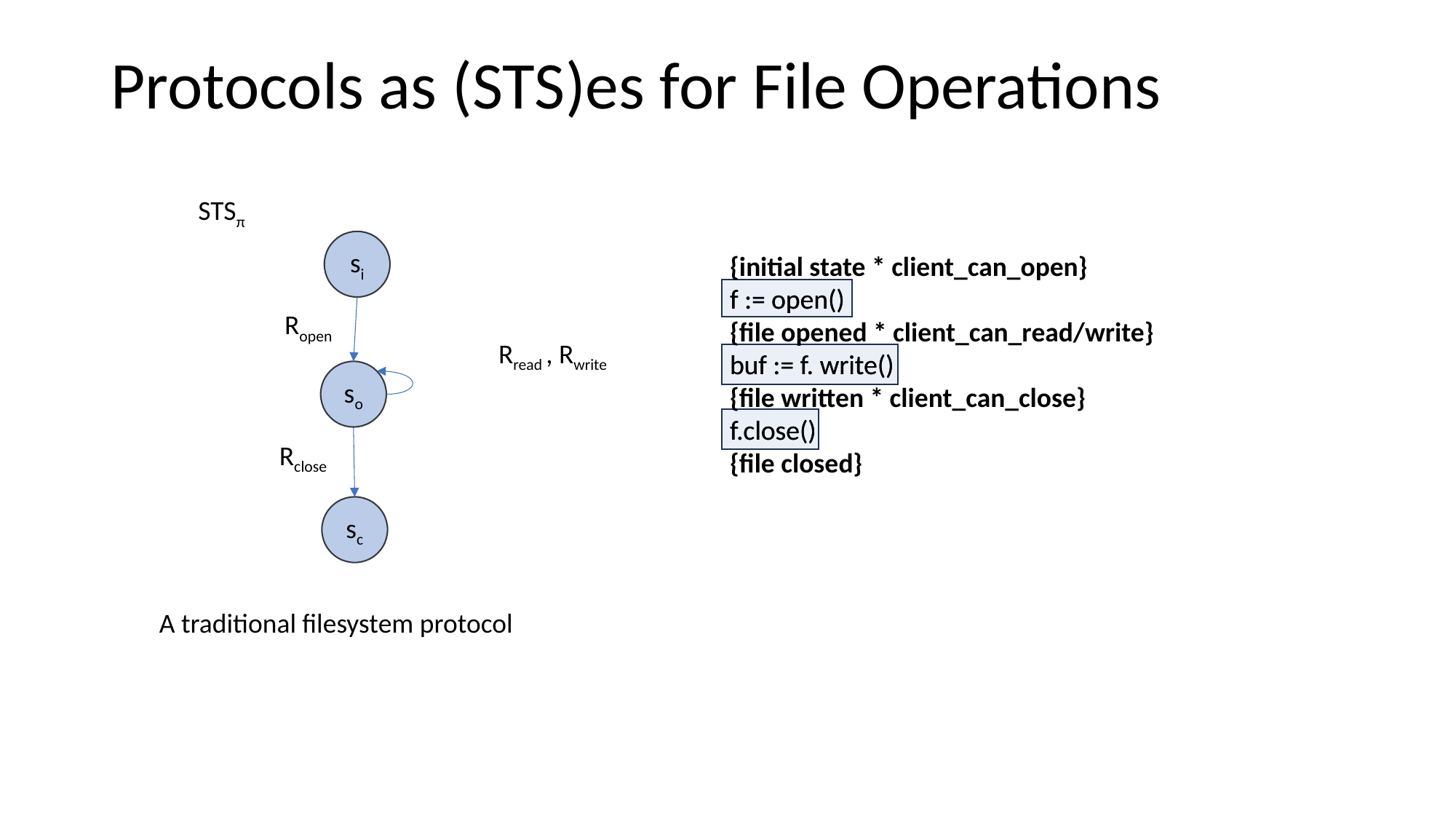

# Protocols as (STS)es for File Operations
STSπ

{initial state * client_can_open}
f := open()
{file opened * client_can_read/write}
buf := f. write()
{file written * client_can_close}
f.close()
{file closed}

f := open()

buf := f. write()

f.close()

si

Ropen
Rread , Rwrite

so

Rclose
sc
A traditional filesystem protocol